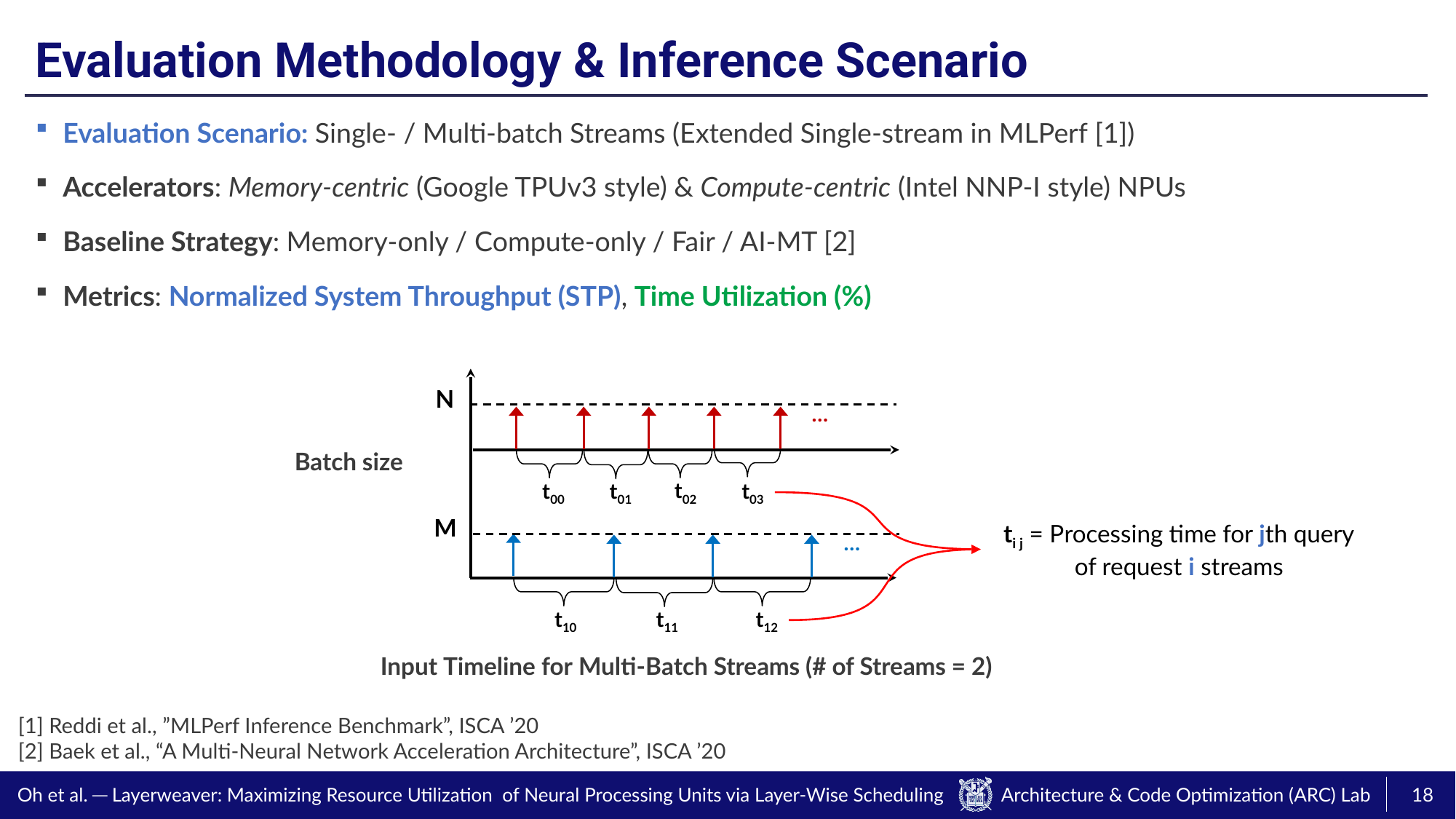

# Evaluation Methodology & Inference Scenario
Evaluation Scenario: Single- / Multi-batch Streams (Extended Single-stream in MLPerf [1])
Accelerators: Memory-centric (Google TPUv3 style) & Compute-centric (Intel NNP-I style) NPUs
Baseline Strategy: Memory-only / Compute-only / Fair / AI-MT [2]
Metrics: Normalized System Throughput (STP), Time Utilization (%)
N
…

t02
t00
t01
t03
M
…

t10
t11
t12
Batch size
ti j = Processing time for jth query of request i streams
Input Timeline for Multi-Batch Streams (# of Streams = 2)
[1] Reddi et al., ”MLPerf Inference Benchmark”, ISCA ’20
[2] Baek et al., “A Multi-Neural Network Acceleration Architecture”, ISCA ’20
18